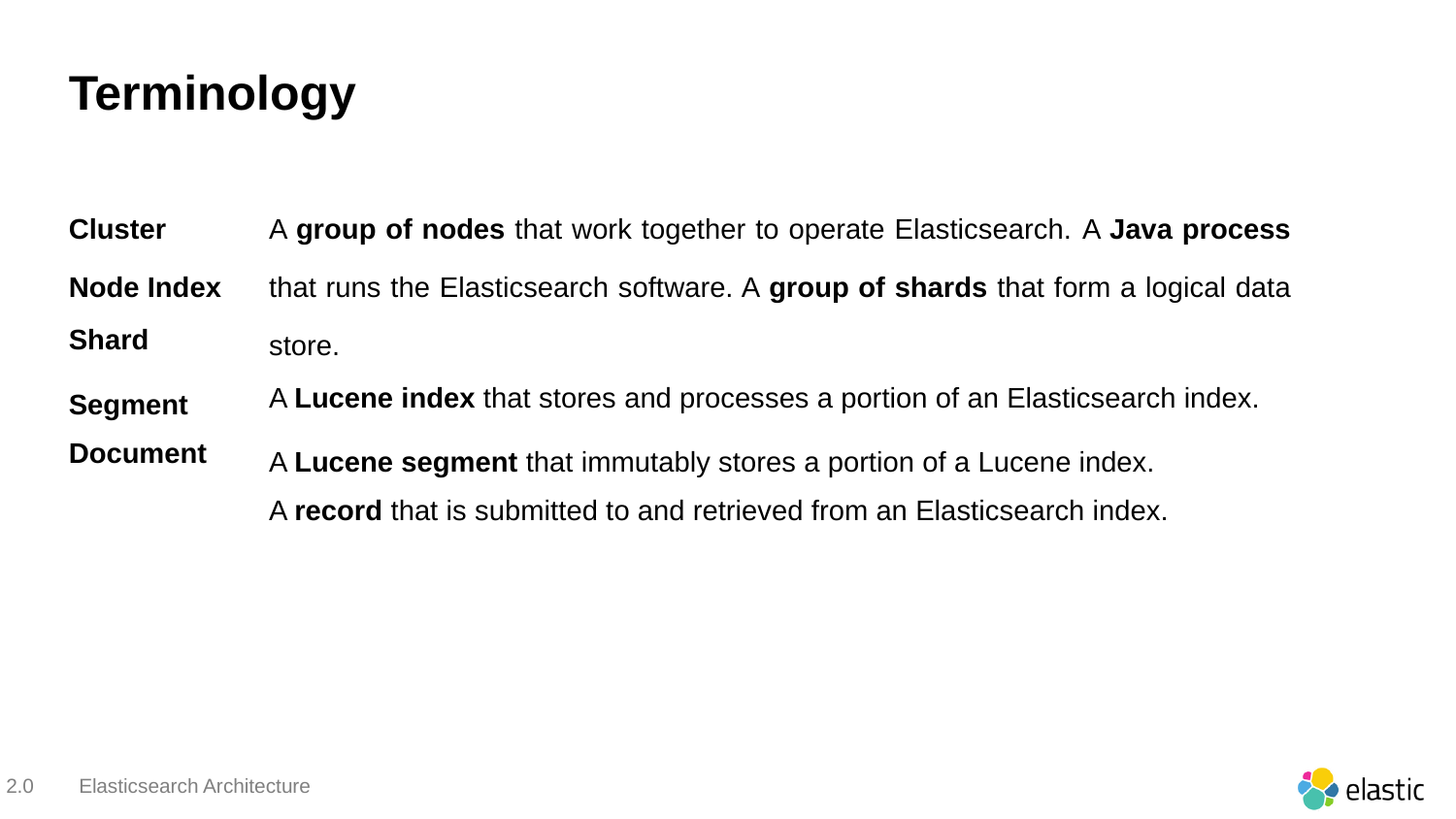

Terminology
Cluster Node Index
Shard
Segment
Document
A group of nodes that work together to operate Elasticsearch. A Java process that runs the Elasticsearch software. A group of shards that form a logical data store.
A Lucene index that stores and processes a portion of an Elasticsearch index.
A Lucene segment that immutably stores a portion of a Lucene index.
A record that is submitted to and retrieved from an Elasticsearch index.

2.0
Elasticsearch Architecture